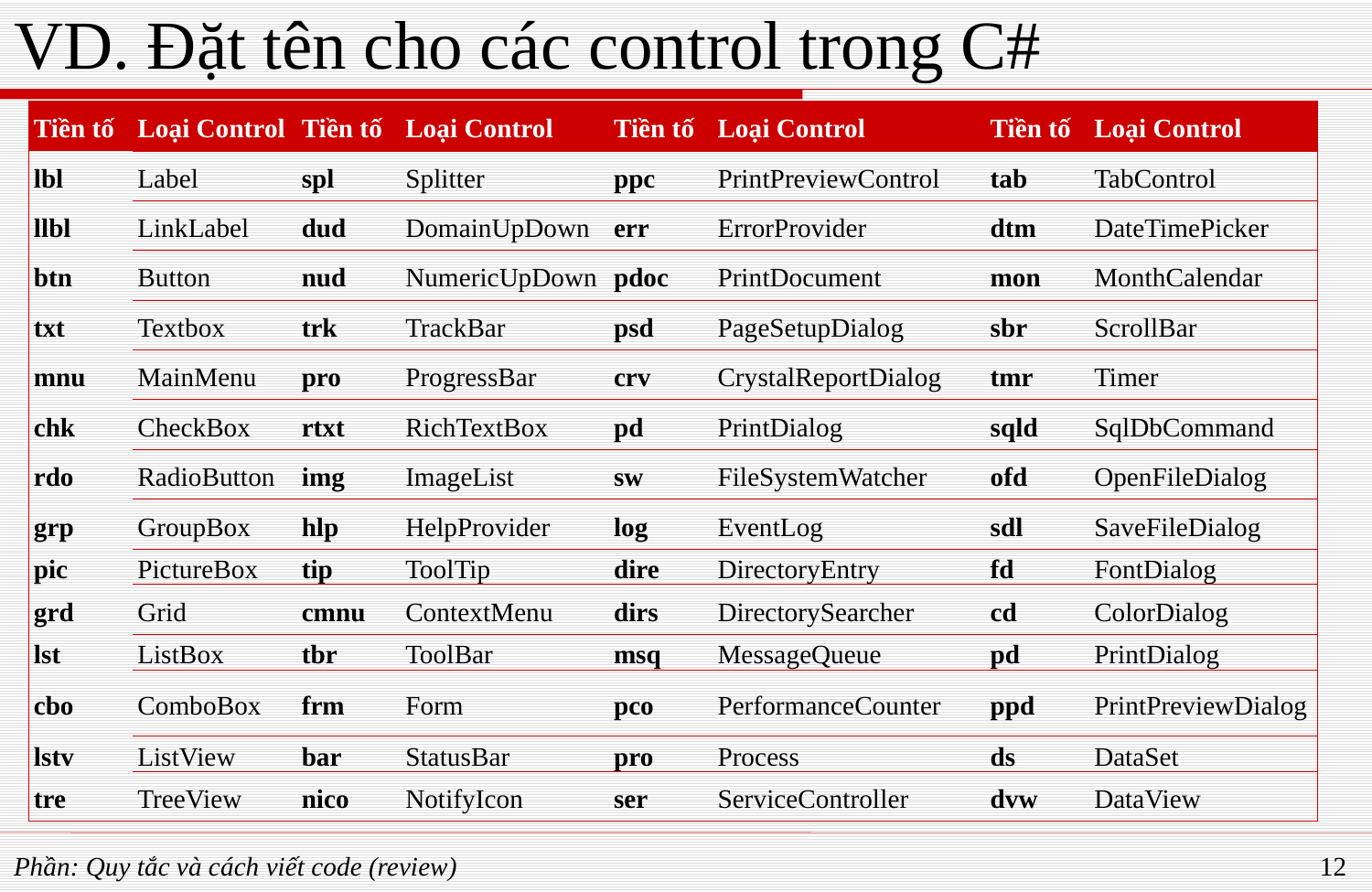

# VD. Đặt tên cho các control trong C#
| Tiền tố | Loại Control | Tiền tố | Loại Control | Tiền tố | Loại Control | Tiền tố | Loại Control |
| --- | --- | --- | --- | --- | --- | --- | --- |
| lbl | Label | spl | Splitter | ppc | PrintPreviewControl | tab | TabControl |
| llbl | LinkLabel | dud | DomainUpDown | err | ErrorProvider | dtm | DateTimePicker |
| btn | Button | nud | NumericUpDown | pdoc | PrintDocument | mon | MonthCalendar |
| txt | Textbox | trk | TrackBar | psd | PageSetupDialog | sbr | ScrollBar |
| mnu | MainMenu | pro | ProgressBar | crv | CrystalReportDialog | tmr | Timer |
| chk | CheckBox | rtxt | RichTextBox | pd | PrintDialog | sqld | SqlDbCommand |
| rdo | RadioButton | img | ImageList | sw | FileSystemWatcher | ofd | OpenFileDialog |
| grp | GroupBox | hlp | HelpProvider | log | EventLog | sdl | SaveFileDialog |
| pic | PictureBox | tip | ToolTip | dire | DirectoryEntry | fd | FontDialog |
| grd | Grid | cmnu | ContextMenu | dirs | DirectorySearcher | cd | ColorDialog |
| lst | ListBox | tbr | ToolBar | msq | MessageQueue | pd | PrintDialog |
| cbo | ComboBox | frm | Form | pco | PerformanceCounter | ppd | PrintPreviewDialog |
| lstv | ListView | bar | StatusBar | pro | Process | ds | DataSet |
| tre | TreeView | nico | NotifyIcon | ser | ServiceController | dvw | DataView |
Phần: Quy tắc và cách viết code (review)
12